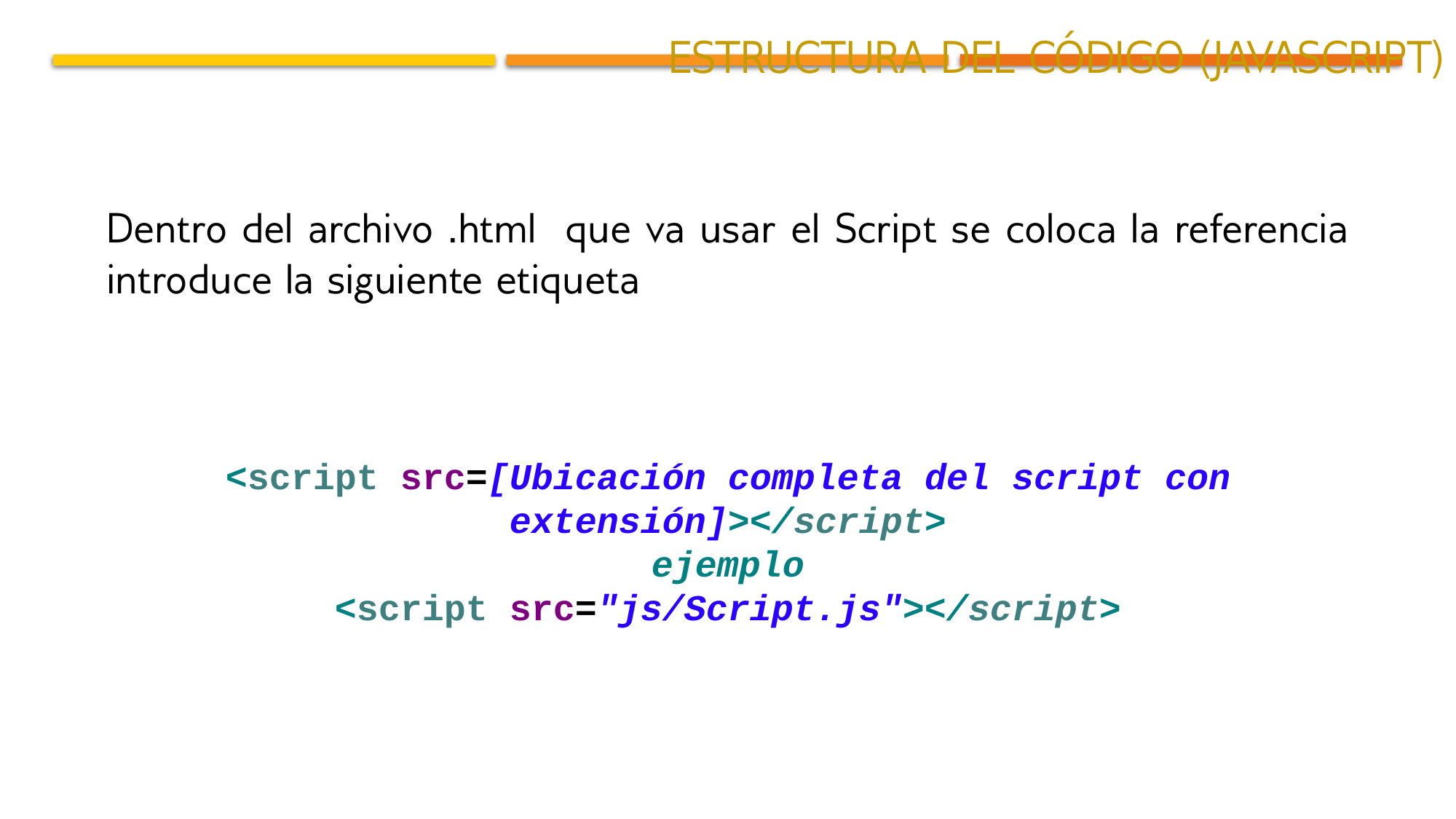

Estructura del código (JavaScript)

Dentro del archivo .html  que va usar el Script se coloca la referencia introduce la siguiente etiqueta
<script src=[Ubicación completa del script con extensión]></script>
ejemplo
<script src="js/Script.js"></script>